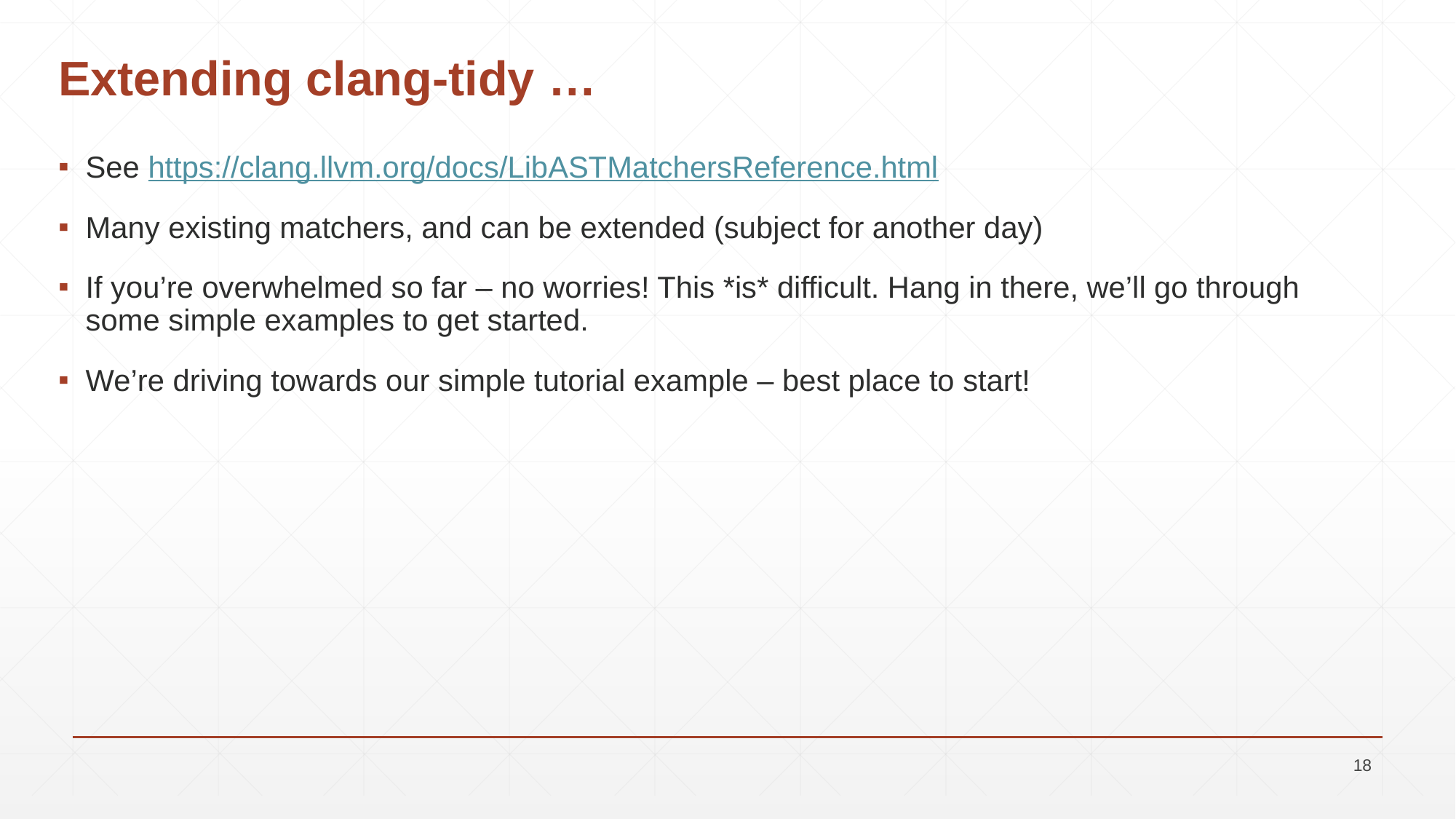

# Extending clang-tidy …
See https://clang.llvm.org/docs/LibASTMatchersReference.html
Many existing matchers, and can be extended (subject for another day)
If you’re overwhelmed so far – no worries! This *is* difficult. Hang in there, we’ll go through some simple examples to get started.
We’re driving towards our simple tutorial example – best place to start!
18